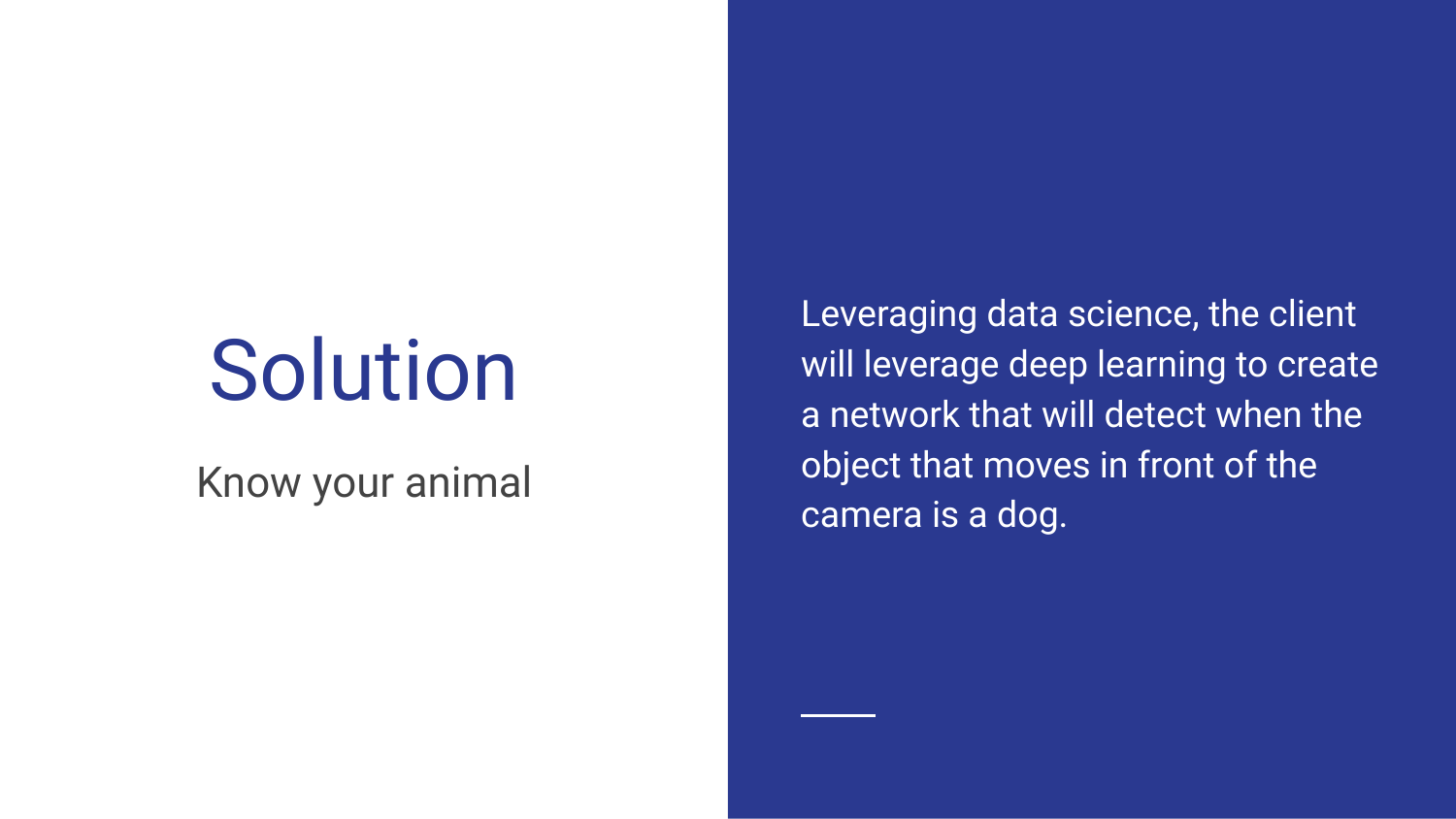

Leveraging data science, the client will leverage deep learning to create a network that will detect when the object that moves in front of the camera is a dog.
# Solution
Know your animal